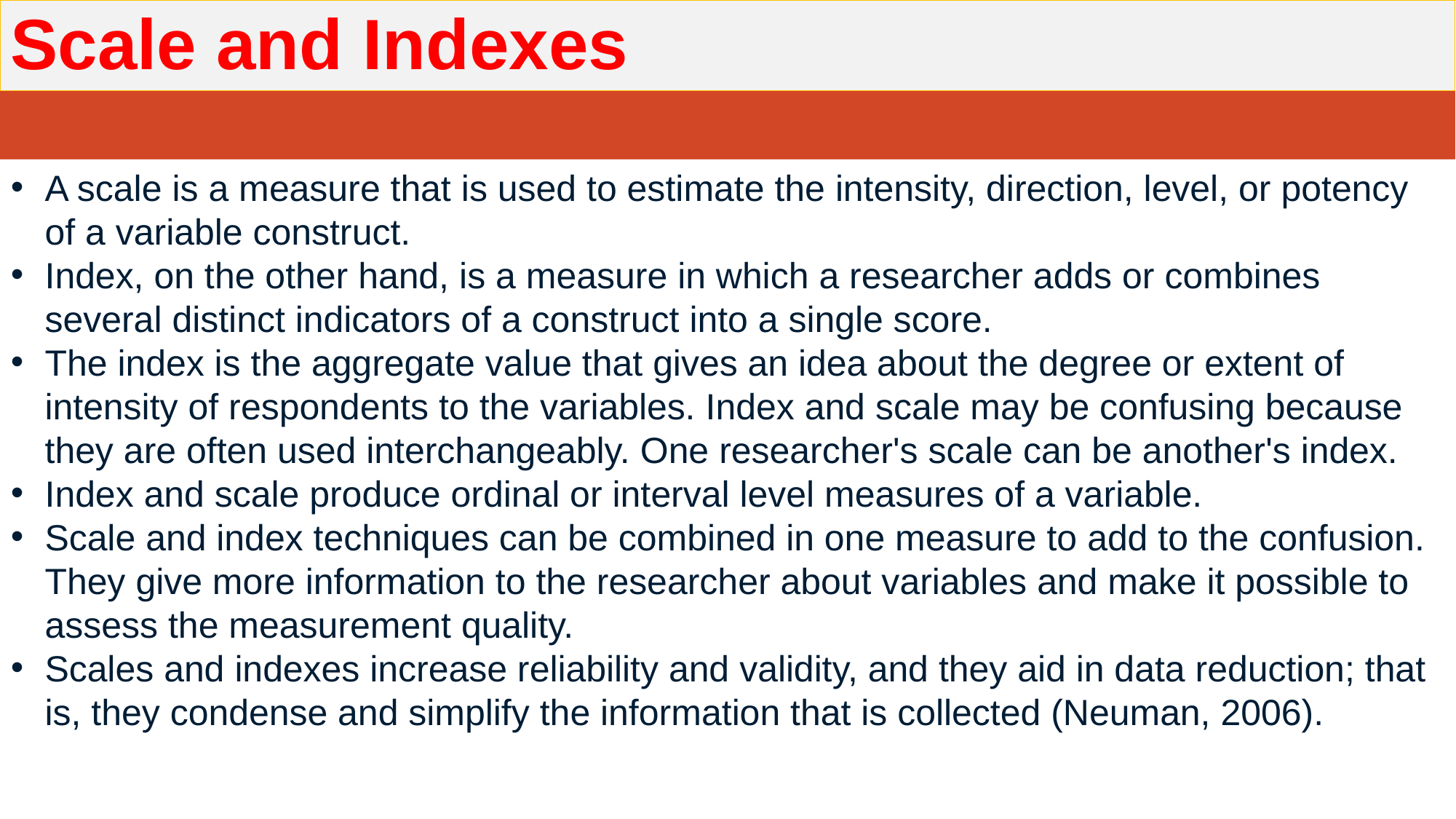

# Scale and Indexes
A scale is a measure that is used to estimate the intensity, direction, level, or potency of a variable construct.
Index, on the other hand, is a measure in which a researcher adds or combines several distinct indicators of a construct into a single score.
The index is the aggregate value that gives an idea about the degree or extent of intensity of respondents to the variables. Index and scale may be confusing because they are often used interchangeably. One researcher's scale can be another's index.
Index and scale produce ordinal or interval level measures of a variable.
Scale and index techniques can be combined in one measure to add to the confusion. They give more information to the researcher about variables and make it possible to assess the measurement quality.
Scales and indexes increase reliability and validity, and they aid in data reduction; that is, they condense and simplify the information that is collected (Neuman, 2006).